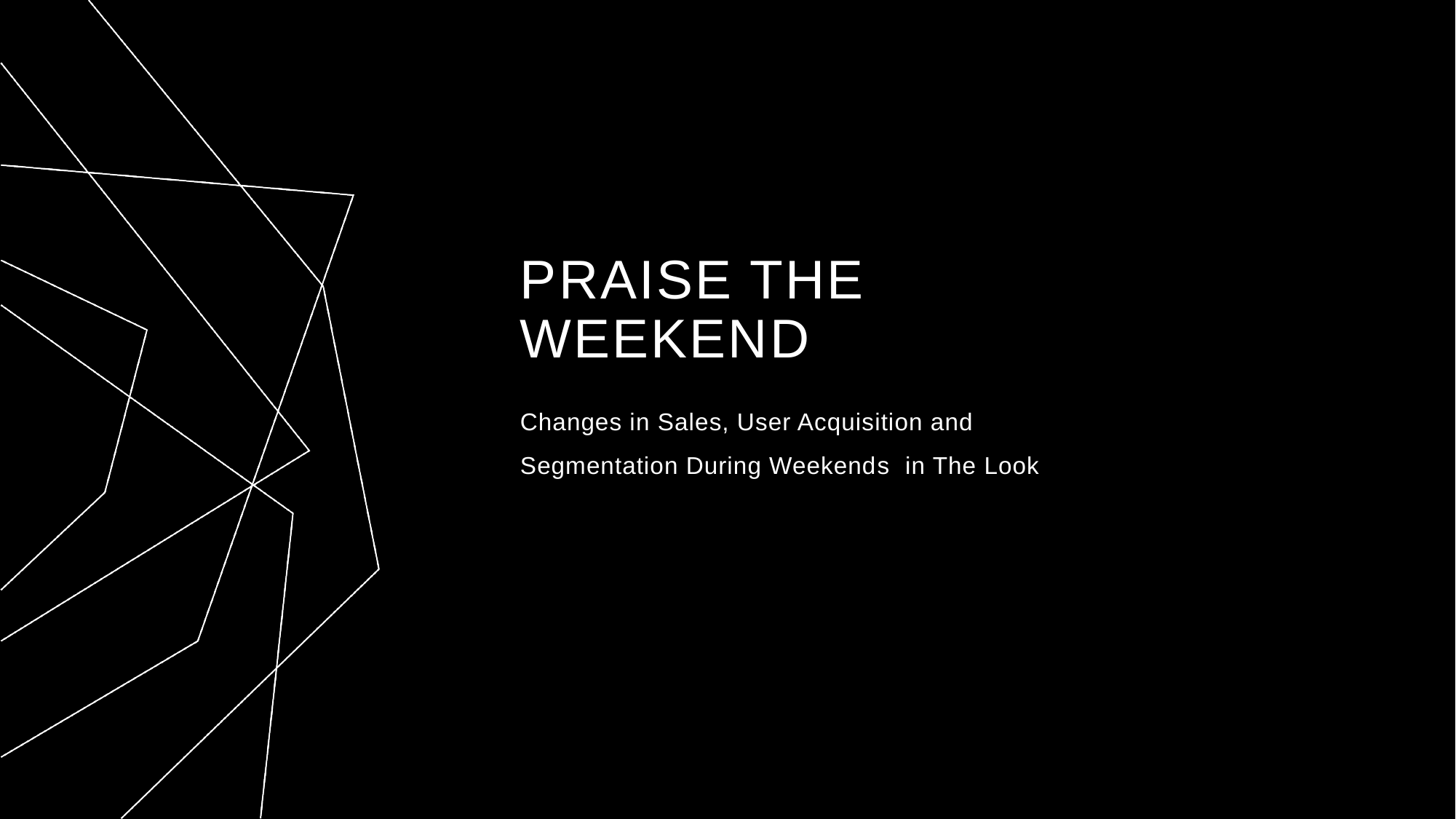

# Praise the Weekend
Changes in Sales, User Acquisition and Segmentation During Weekends  in The Look